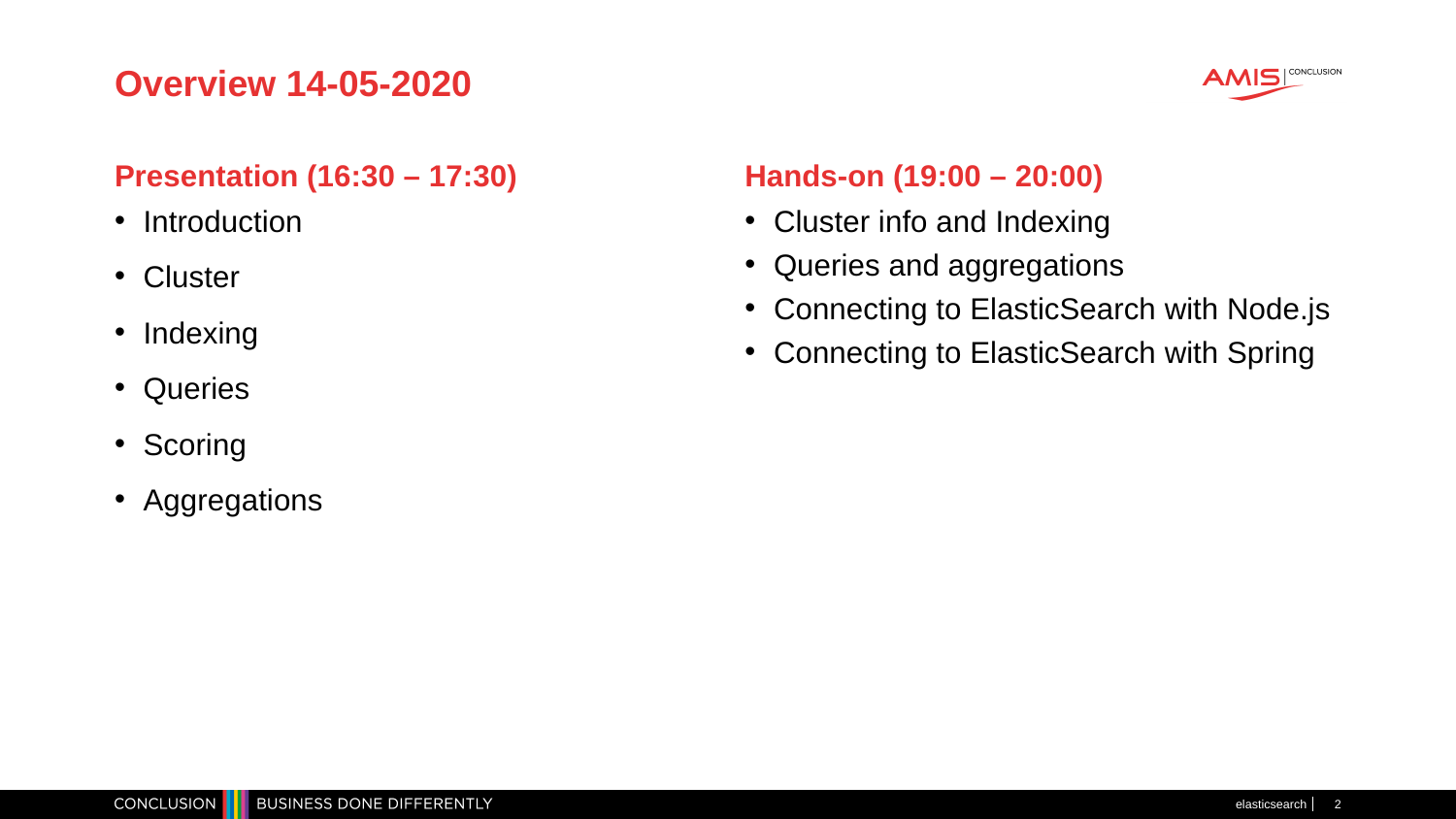

# Overview 14-05-2020
Presentation (16:30 – 17:30)
Hands-on (19:00 – 20:00)

Introduction
Cluster
Indexing
Queries
Scoring
Aggregations

Cluster info and Indexing
Queries and aggregations
Connecting to ElasticSearch with Node.js
Connecting to ElasticSearch with Spring
elasticsearch
2